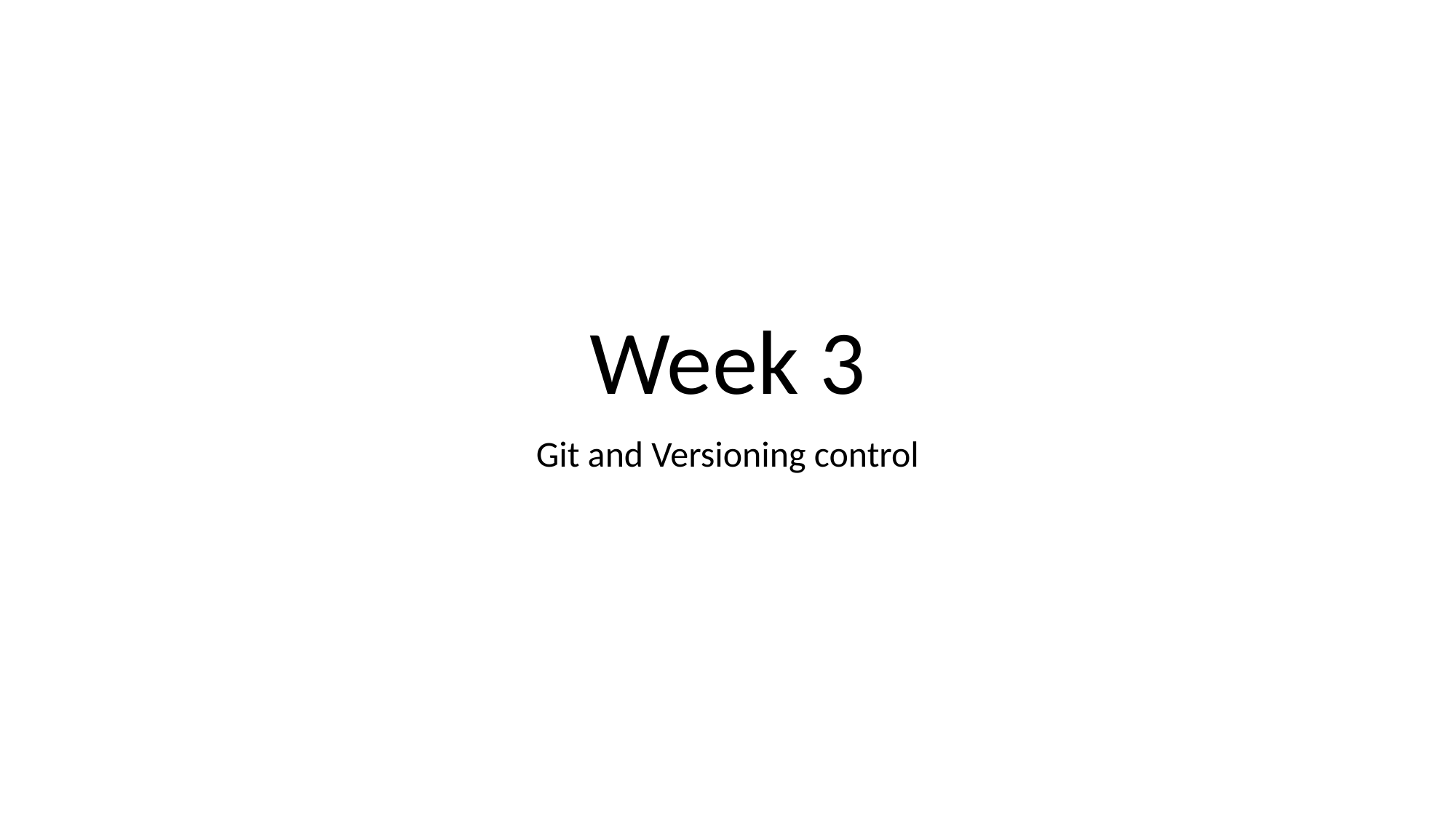

# Week 3
Git and Versioning control